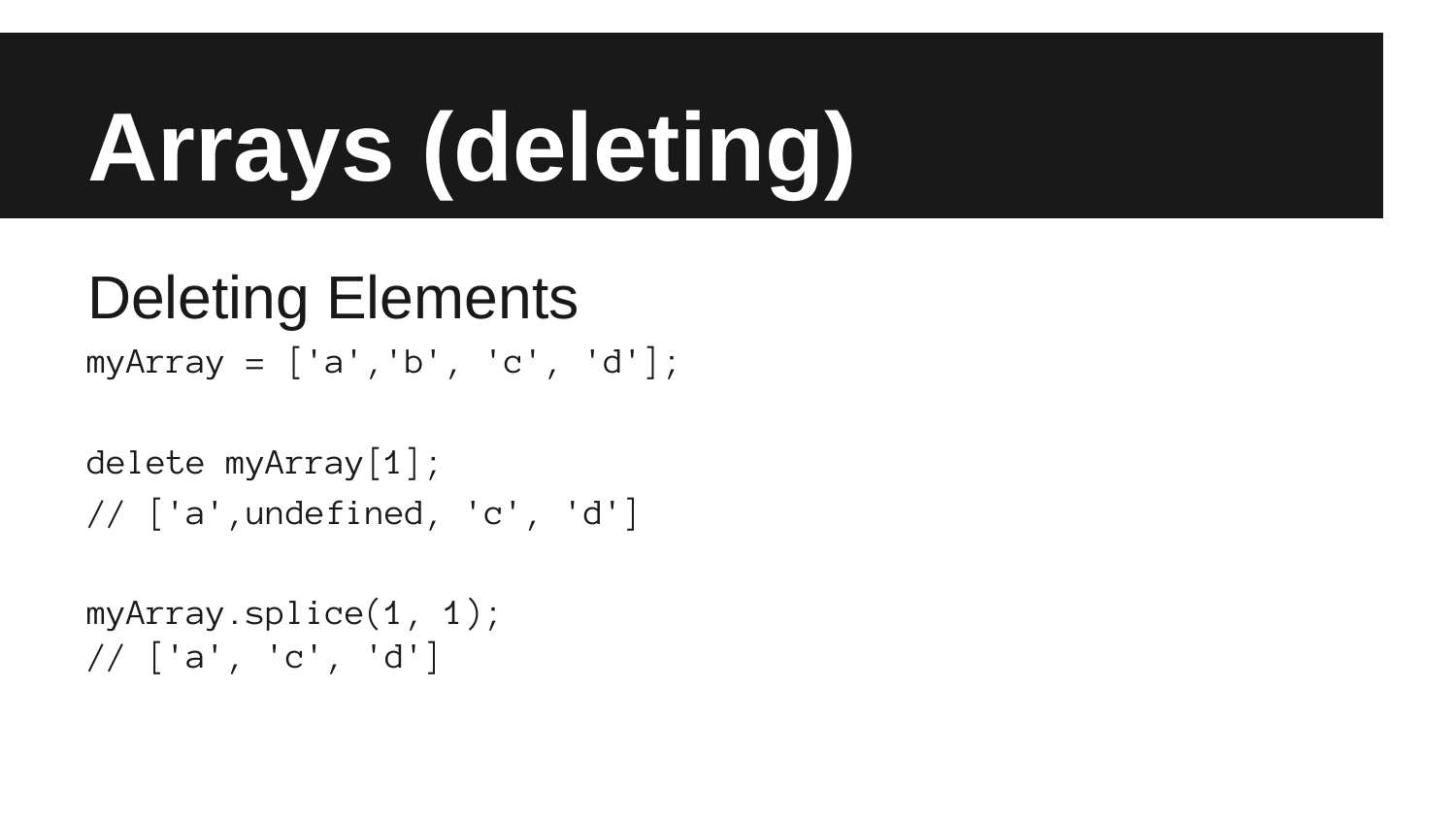

# Arrays (deleting)
Deleting Elements
myArray = ['a','b', 'c', 'd'];

delete myArray[1];
// ['a',undefined, 'c', 'd']

myArray.splice(1, 1);
// ['a', 'c', 'd']